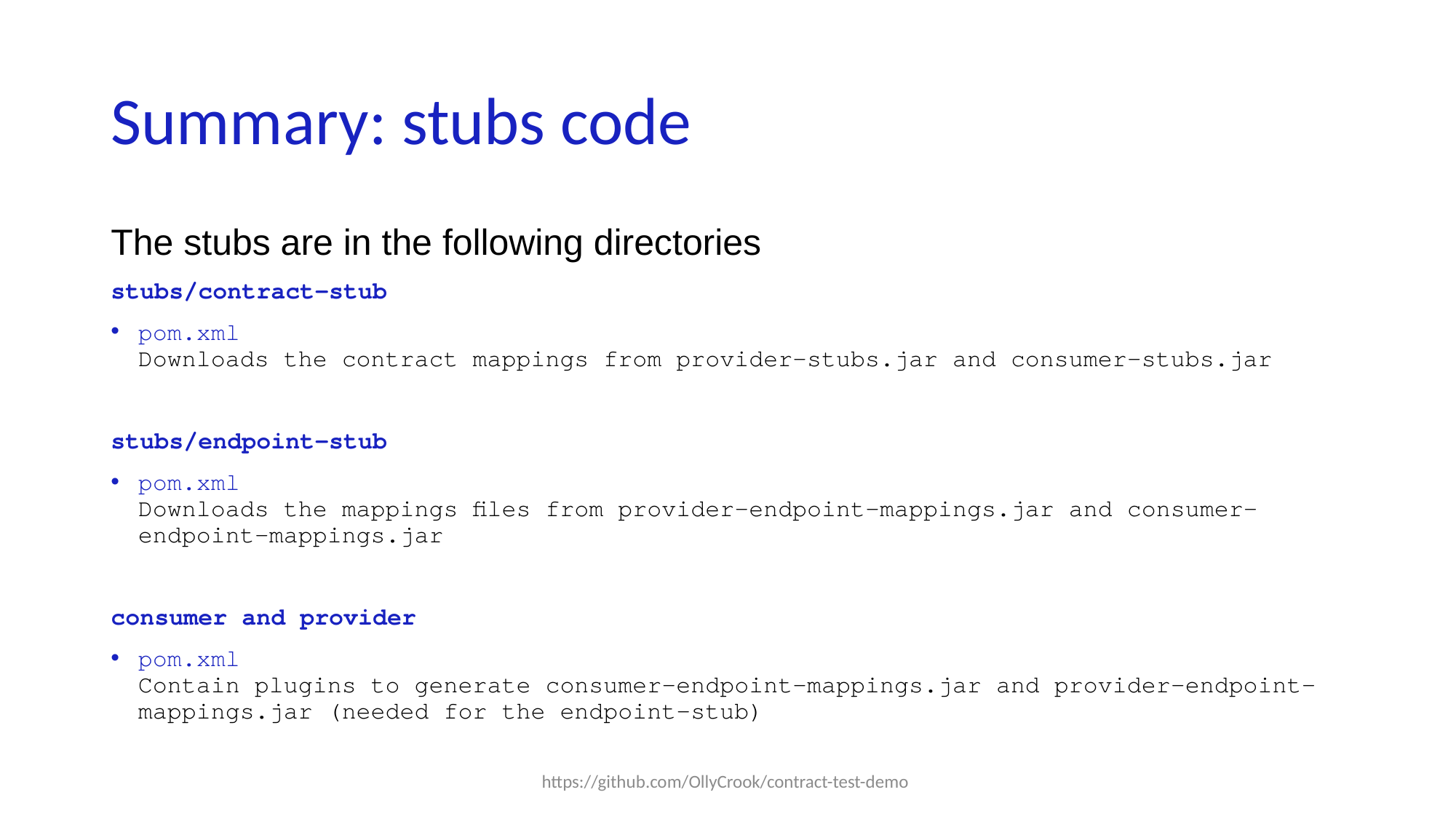

# Summary: stubs code
The stubs are in the following directories
stubs/contract-stub
pom.xml
Downloads the contract mappings from provider-stubs.jar and consumer-stubs.jar

stubs/endpoint-stub
pom.xml
Downloads the mappings files from provider-endpoint-mappings.jar and consumer-endpoint-mappings.jar

consumer and provider
pom.xml
Contain plugins to generate consumer-endpoint-mappings.jar and provider-endpoint-mappings.jar (needed for the endpoint-stub)

https://github.com/OllyCrook/contract-test-demo